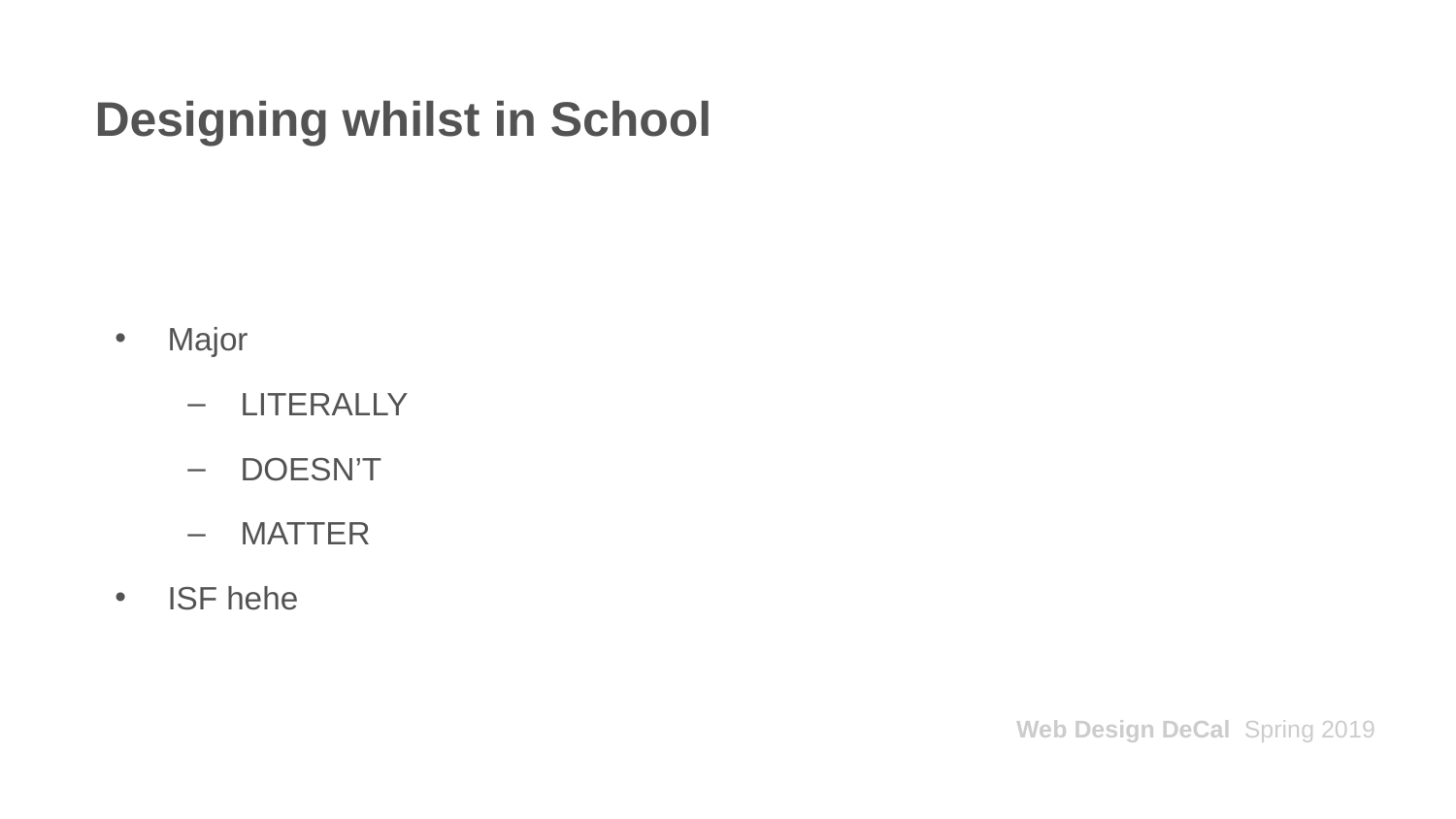

# Designing whilst in School
Major
LITERALLY
DOESN’T
MATTER
ISF hehe